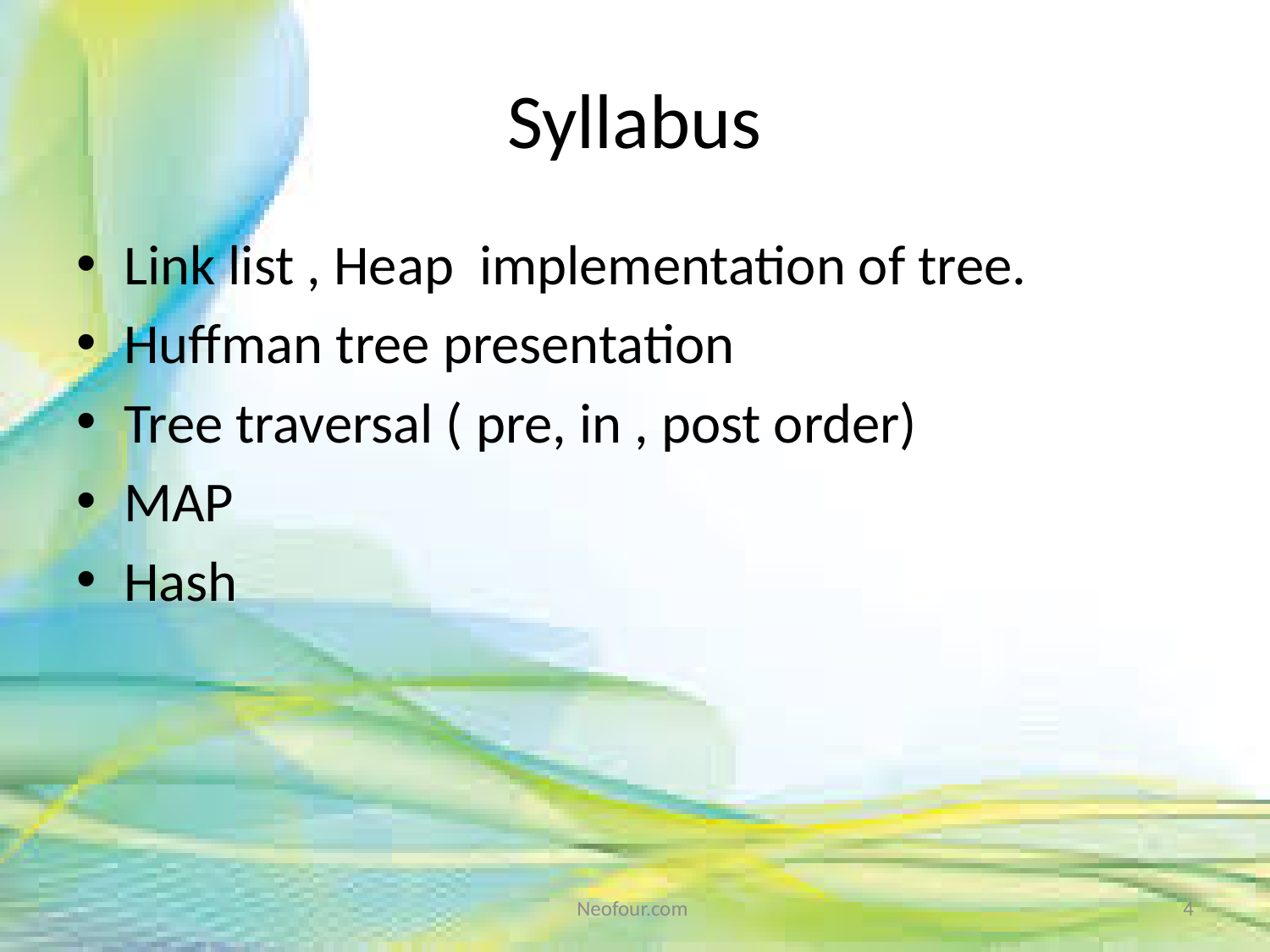

# Syllabus
Link list , Heap  implementation of tree.
Huffman tree presentation
Tree traversal ( pre, in , post order)
MAP
Hash
Neofour.com
4